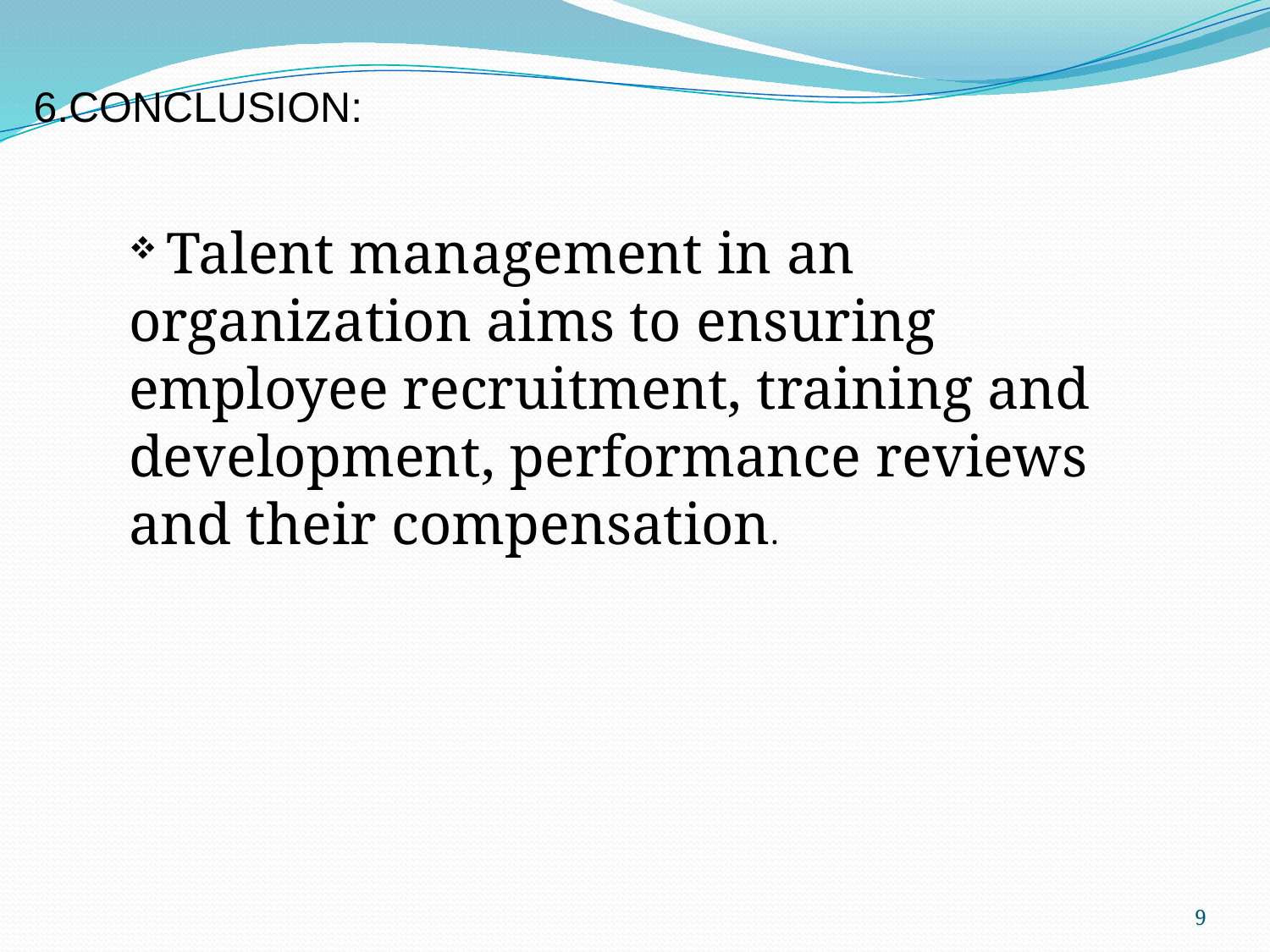

6.CONCLUSION:
 Talent management in an organization aims to ensuring employee recruitment, training and development, performance reviews and their compensation.
9